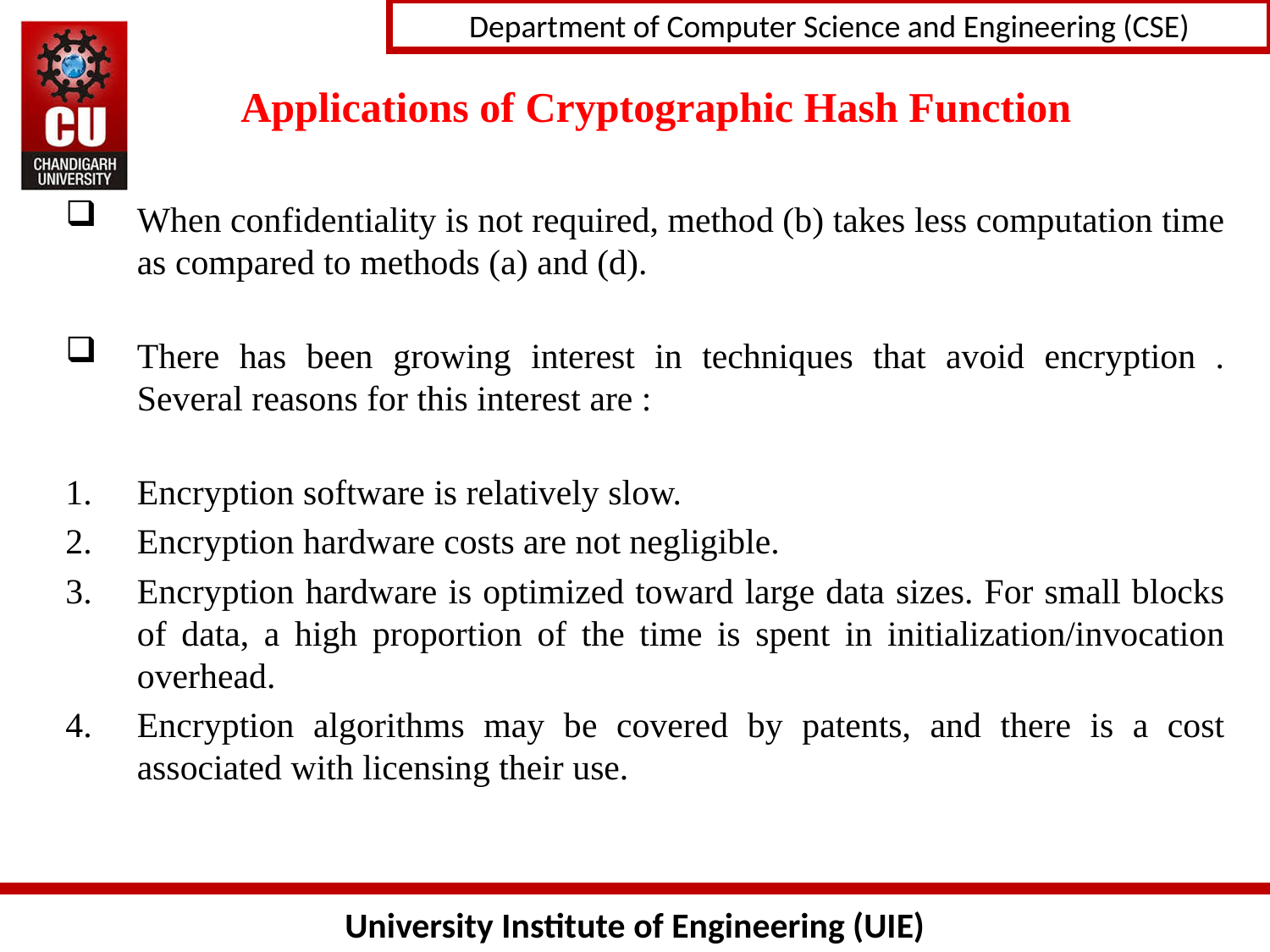

# Applications of Cryptographic Hash Function
When confidentiality is not required, method (b) takes less computation time as compared to methods (a) and (d).

There has been growing interest in techniques that avoid encryption . Several reasons for this interest are :

Encryption software is relatively slow.
Encryption hardware costs are not negligible.
Encryption hardware is optimized toward large data sizes. For small blocks of data, a high proportion of the time is spent in initialization/invocation overhead.
Encryption algorithms may be covered by patents, and there is a cost associated with licensing their use.